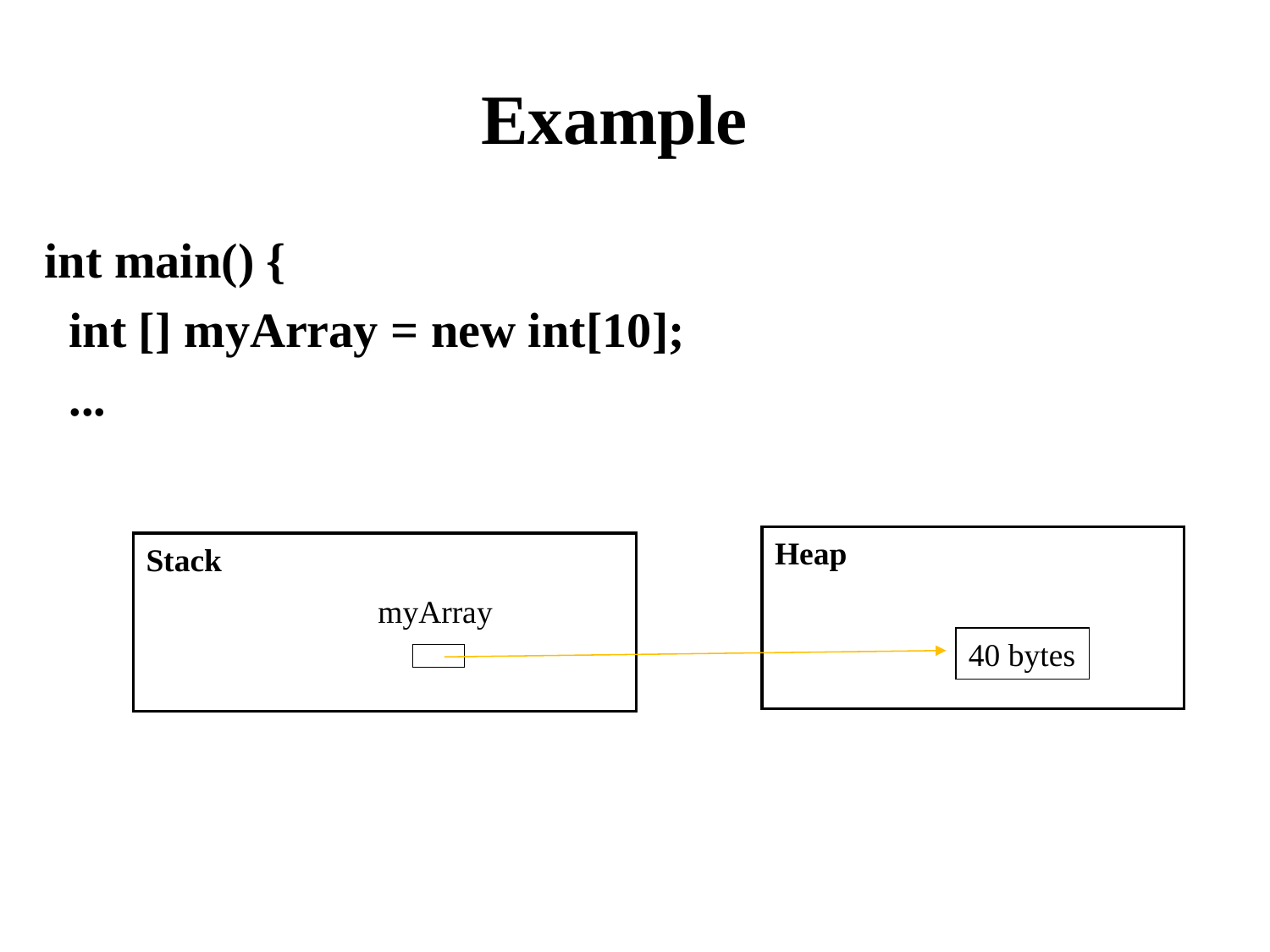

# Example
int main() {
  int [] myArray = new int[10];
  ...

Heap
Stack
myArray
40 bytes